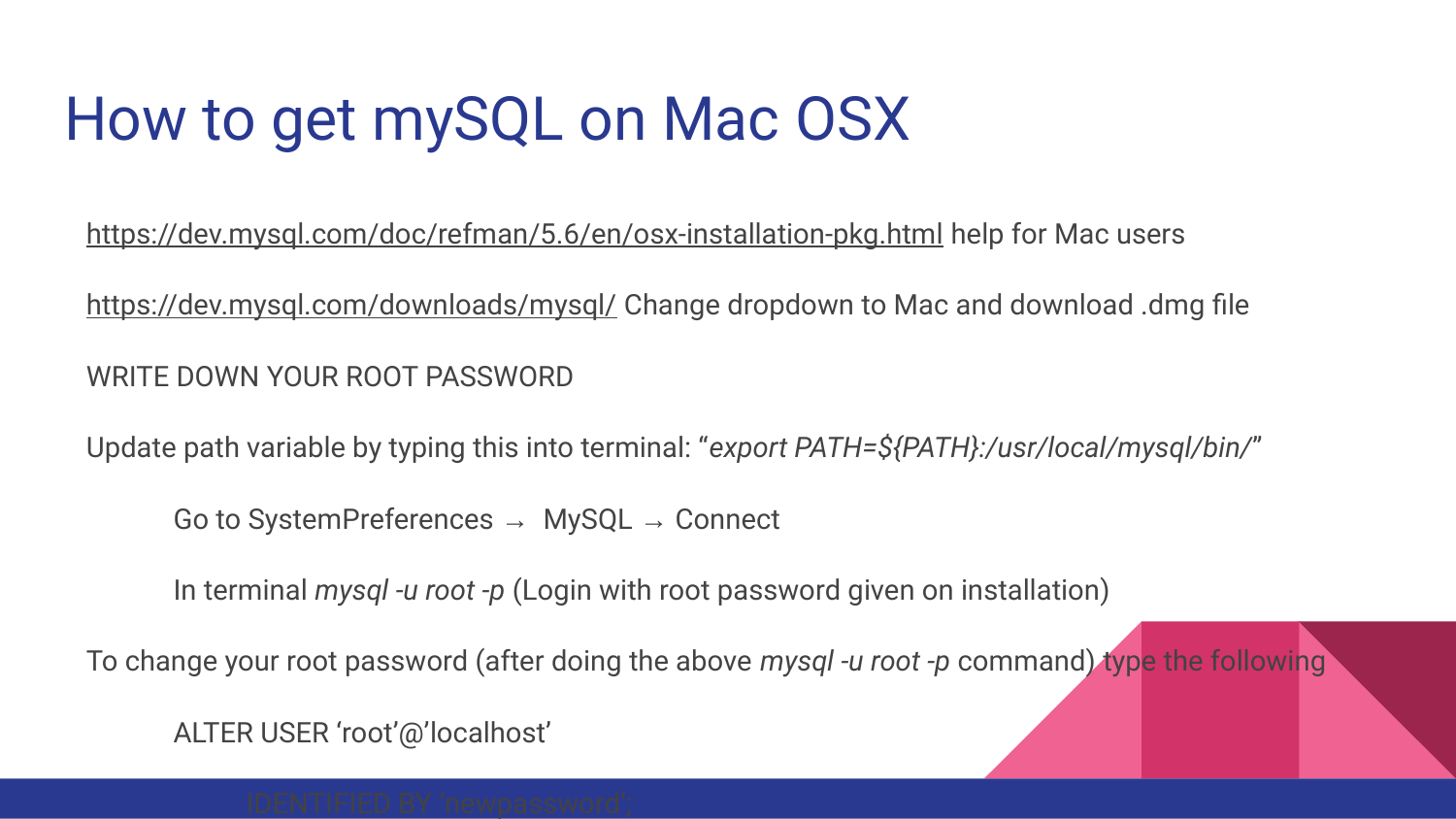

# How to get mySQL on Mac OSX
https://dev.mysql.com/doc/refman/5.6/en/osx-installation-pkg.html help for Mac users
https://dev.mysql.com/downloads/mysql/ Change dropdown to Mac and download .dmg file
WRITE DOWN YOUR ROOT PASSWORD
Update path variable by typing this into terminal: “export PATH=${PATH}:/usr/local/mysql/bin/”
Go to SystemPreferences →  MySQL → Connect
In terminal mysql -u root -p (Login with root password given on installation)
To change your root password (after doing the above mysql -u root -p command) type the following
ALTER USER ‘root’@’localhost’
IDENTIFIED BY ‘newpassword’;
‘newpassword’ will now be your new password.